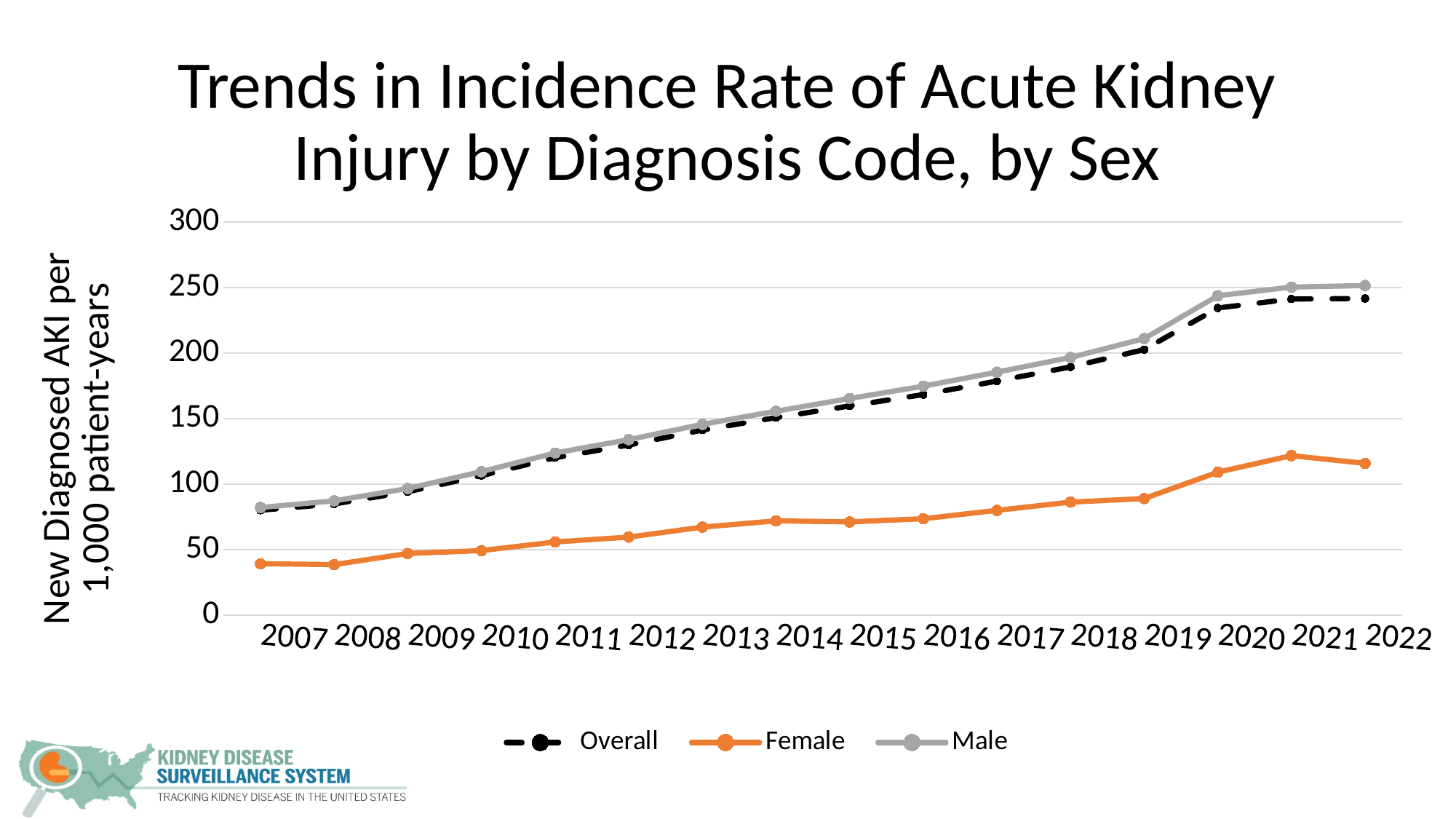

# Trends in Incidence Rate of Acute Kidney Injury by Diagnosis Code, by Sex

### Chart

| Category | Overall | Female | Male |
|---|---|---|---|
| 2007 | 80.1 | 39.3 | 82.2 |
| 2008 | 84.9 | 38.6 | 87.3 |
| 2009 | 94.2 | 47.1 | 96.7 |
| 2010 | 106.5 | 49.3 | 109.6 |
| 2011 | 120.2 | 55.9 | 123.8 |
| 2012 | 129.9 | 59.6 | 134.0 |
| 2013 | 141.3 | 67.2 | 145.7 |
| 2014 | 150.8 | 72.0 | 155.7 |
| 2015 | 159.7 | 71.2 | 165.4 |
| 2016 | 168.4 | 73.6 | 174.8 |
| 2017 | 178.7 | 80.0 | 185.5 |
| 2018 | 189.5 | 86.3 | 196.7 |
| 2019 | 202.7 | 89.0 | 211.1 |
| 2020 | 234.5 | 109.2 | 243.8 |
| 2021 | 241.3 | 121.8 | 250.4 |
| 2022 | 241.7 | 115.9 | 251.6 |